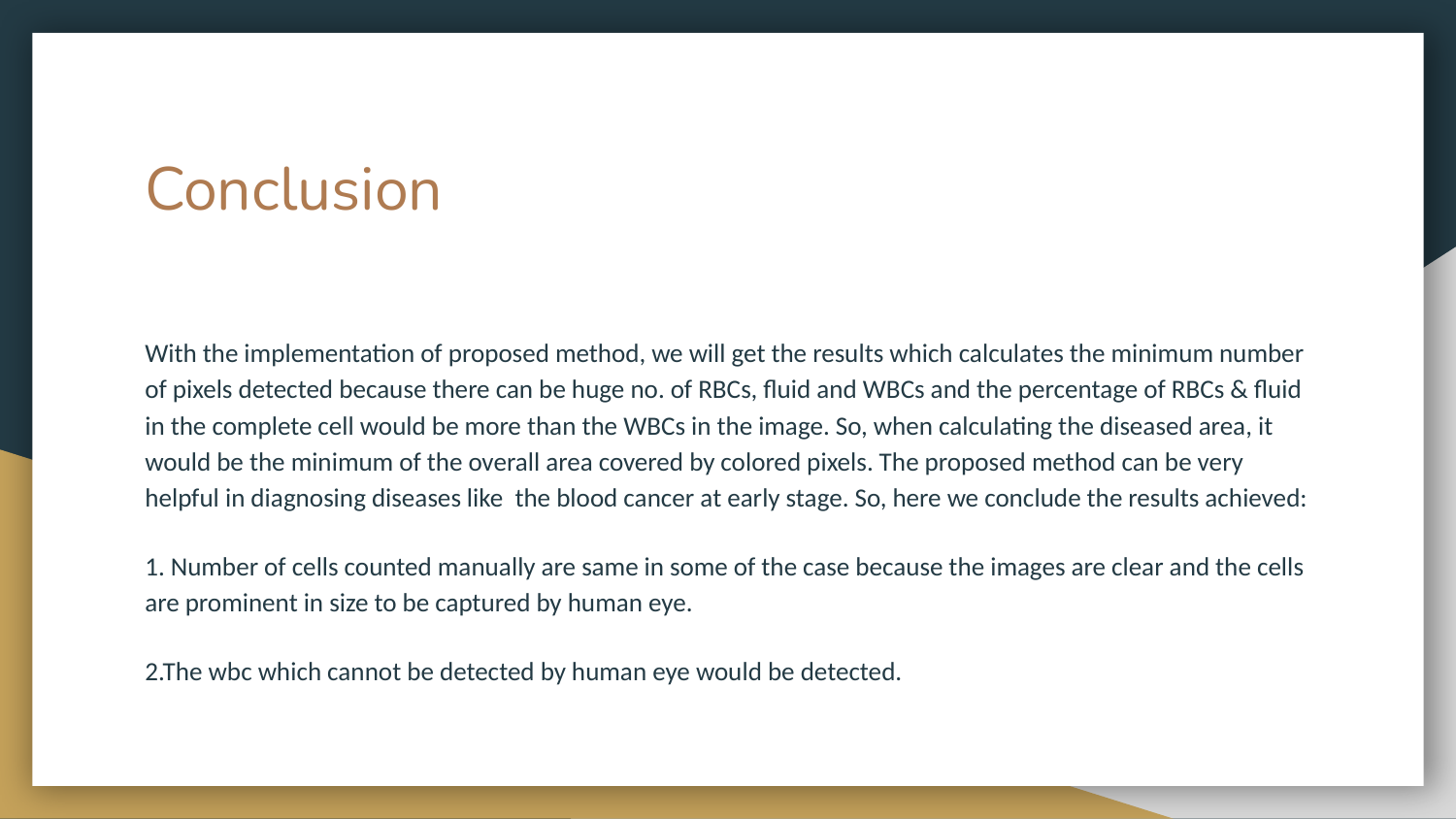

# Conclusion
With the implementation of proposed method, we will get the results which calculates the minimum number of pixels detected because there can be huge no. of RBCs, fluid and WBCs and the percentage of RBCs & fluid in the complete cell would be more than the WBCs in the image. So, when calculating the diseased area, it would be the minimum of the overall area covered by colored pixels. The proposed method can be very helpful in diagnosing diseases like  the blood cancer at early stage. So, here we conclude the results achieved:
1. Number of cells counted manually are same in some of the case because the images are clear and the cells are prominent in size to be captured by human eye.
2.The wbc which cannot be detected by human eye would be detected.